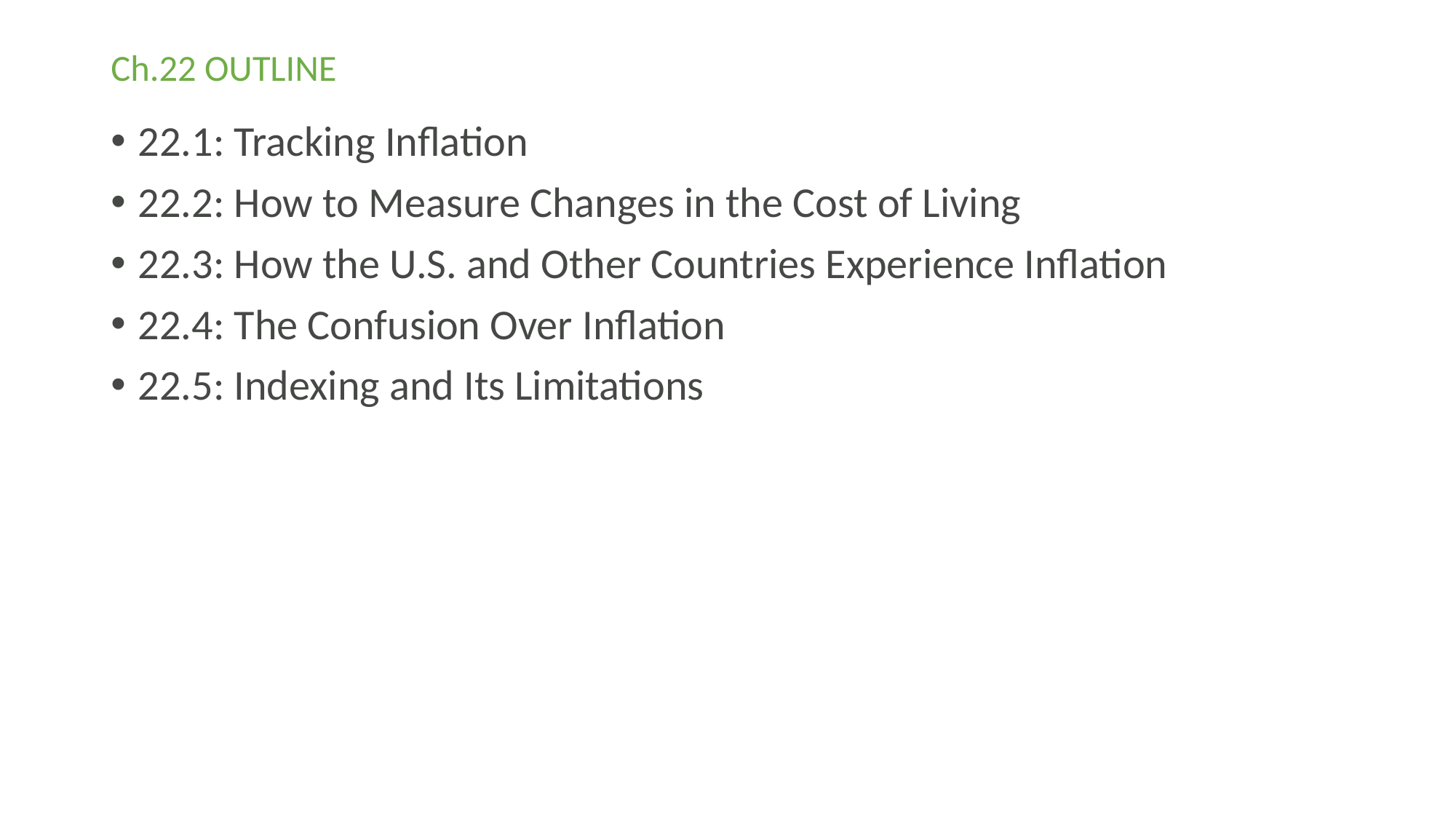

# Ch.22 OUTLINE
22.1: Tracking Inflation
22.2: How to Measure Changes in the Cost of Living
22.3: How the U.S. and Other Countries Experience Inflation
22.4: The Confusion Over Inflation
22.5: Indexing and Its Limitations